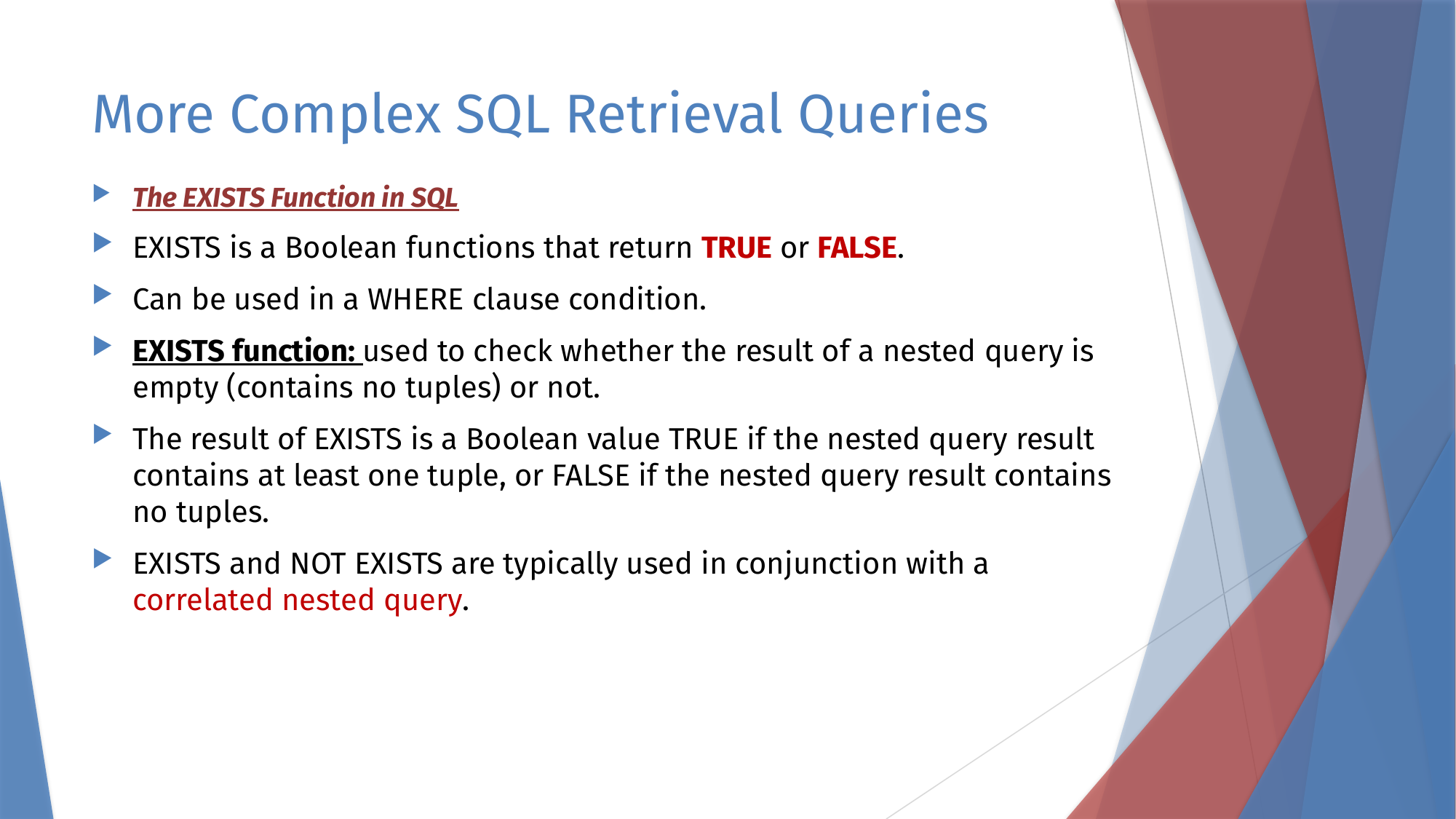

# More Complex SQL Retrieval Queries
The EXISTS Function in SQL
EXISTS is a Boolean functions that return TRUE or FALSE.
Can be used in a WHERE clause condition.
EXISTS function: used to check whether the result of a nested query is empty (contains no tuples) or not.
The result of EXISTS is a Boolean value TRUE if the nested query result contains at least one tuple, or FALSE if the nested query result contains no tuples.
EXISTS and NOT EXISTS are typically used in conjunction with a correlated nested query.